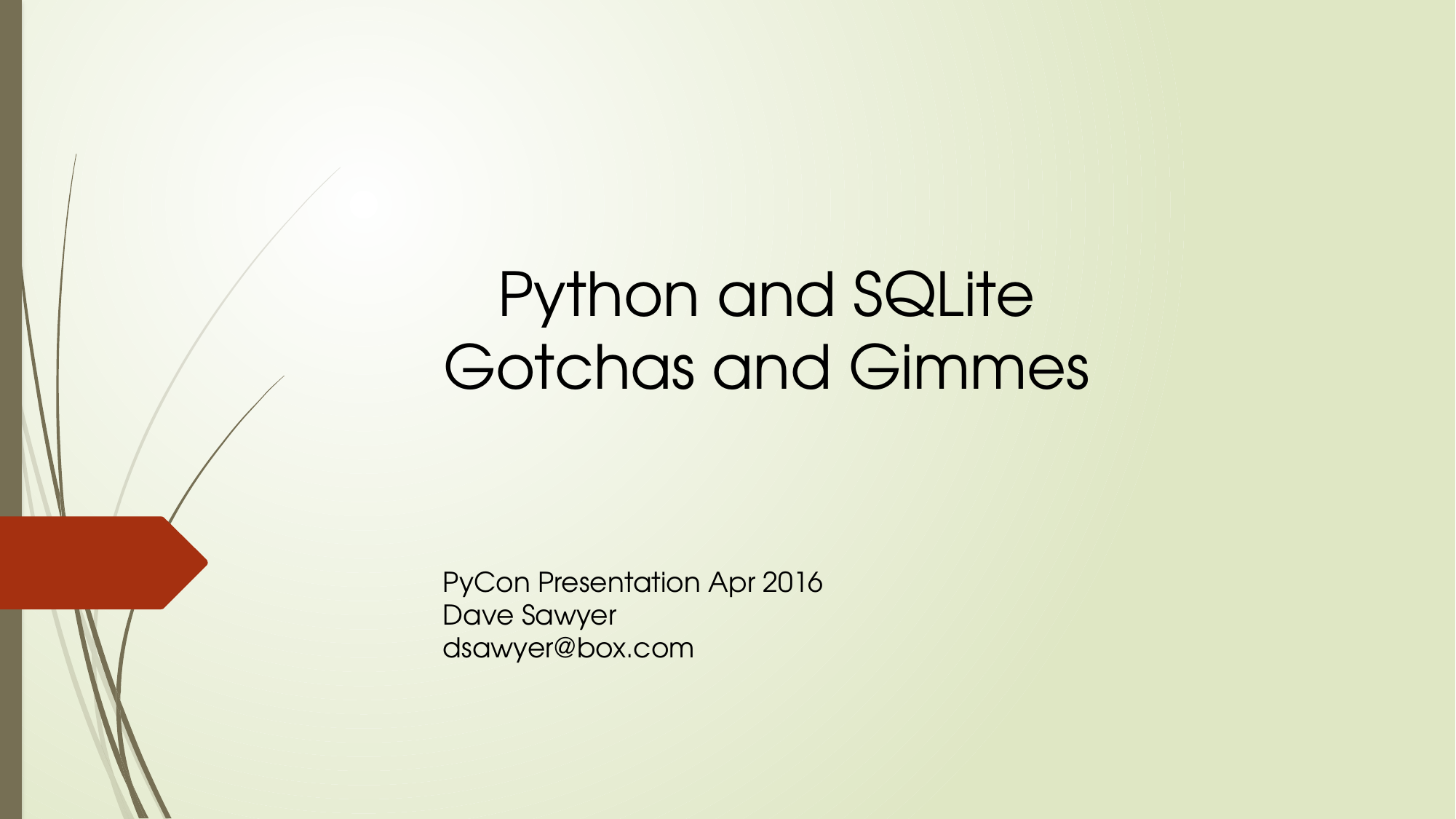

Python and SQLite
Gotchas and Gimmes

PyCon Presentation Apr 2016
Dave Sawyer
dsawyer@box.com